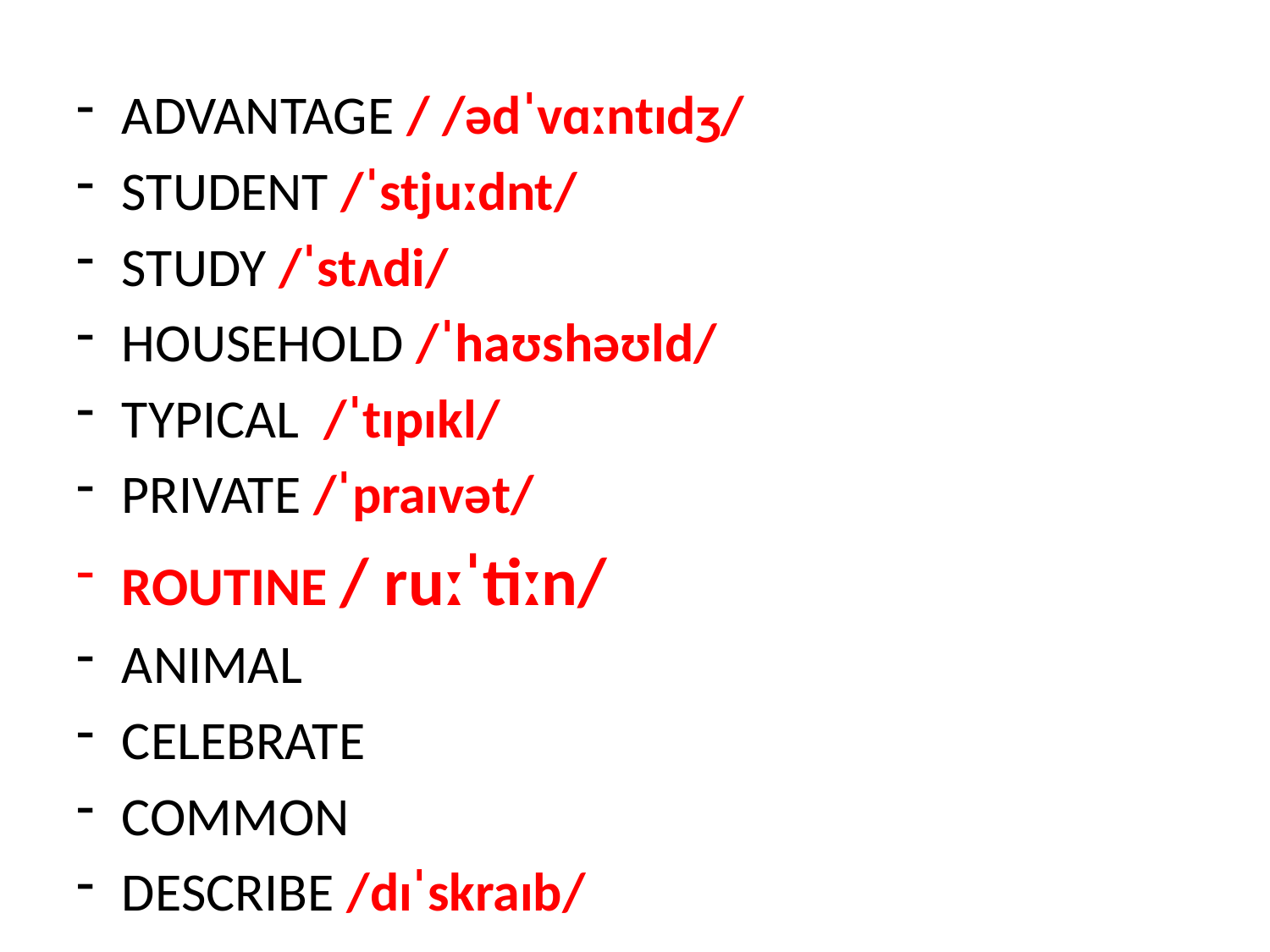

#
ADVANTAGE / /ədˈvɑːntɪdʒ/
STUDENT /ˈstjuːdnt/
STUDY /ˈstʌdi/
HOUSEHOLD /ˈhaʊshəʊld/
TYPICAL  /ˈtɪpɪkl/
PRIVATE /ˈpraɪvət/
ROUTINE / ruːˈtiːn/
ANIMAL
CELEBRATE
COMMON
DESCRIBE /dɪˈskraɪb/